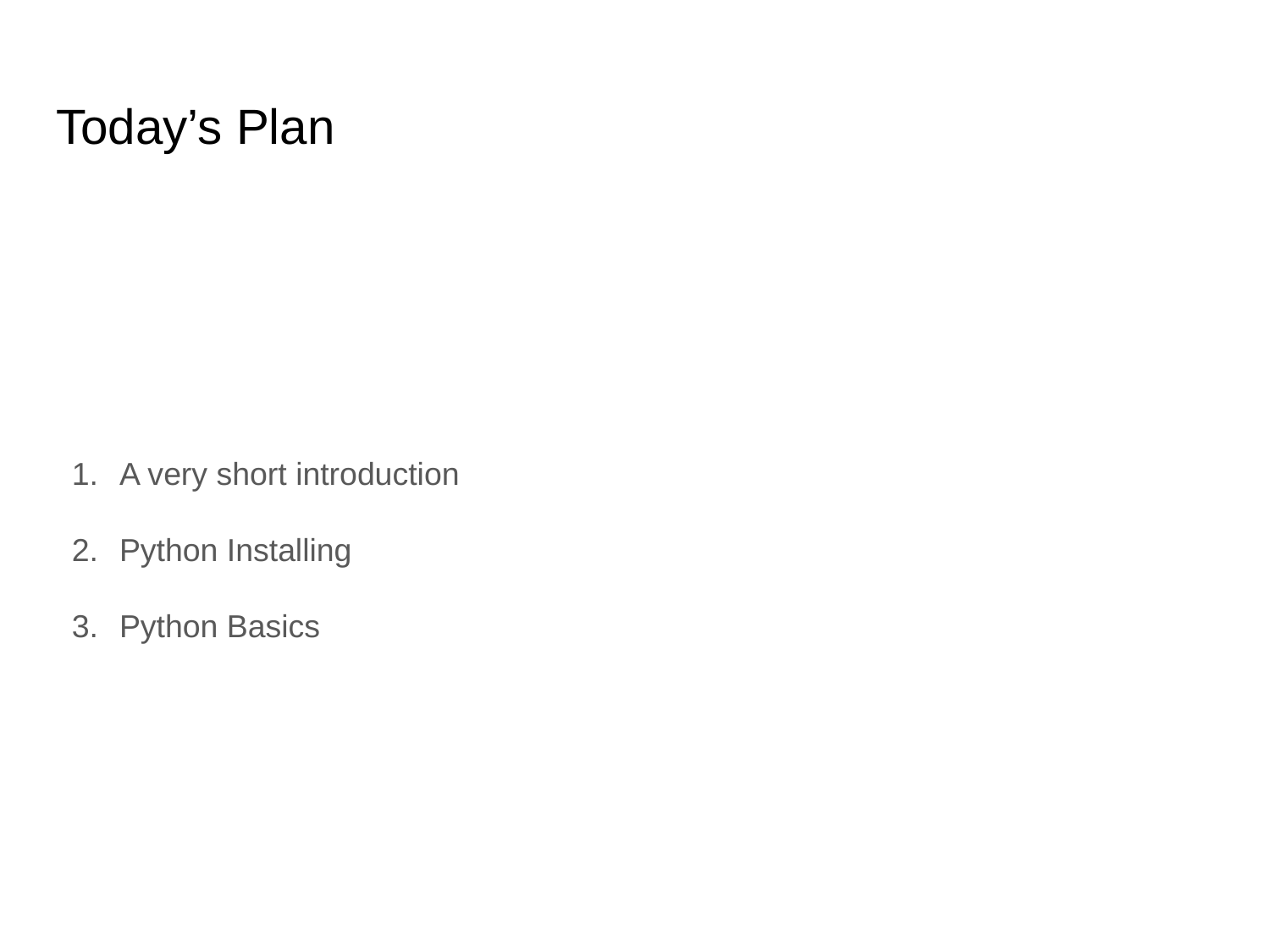

# Today’s Plan
A very short introduction
Python Installing
Python Basics